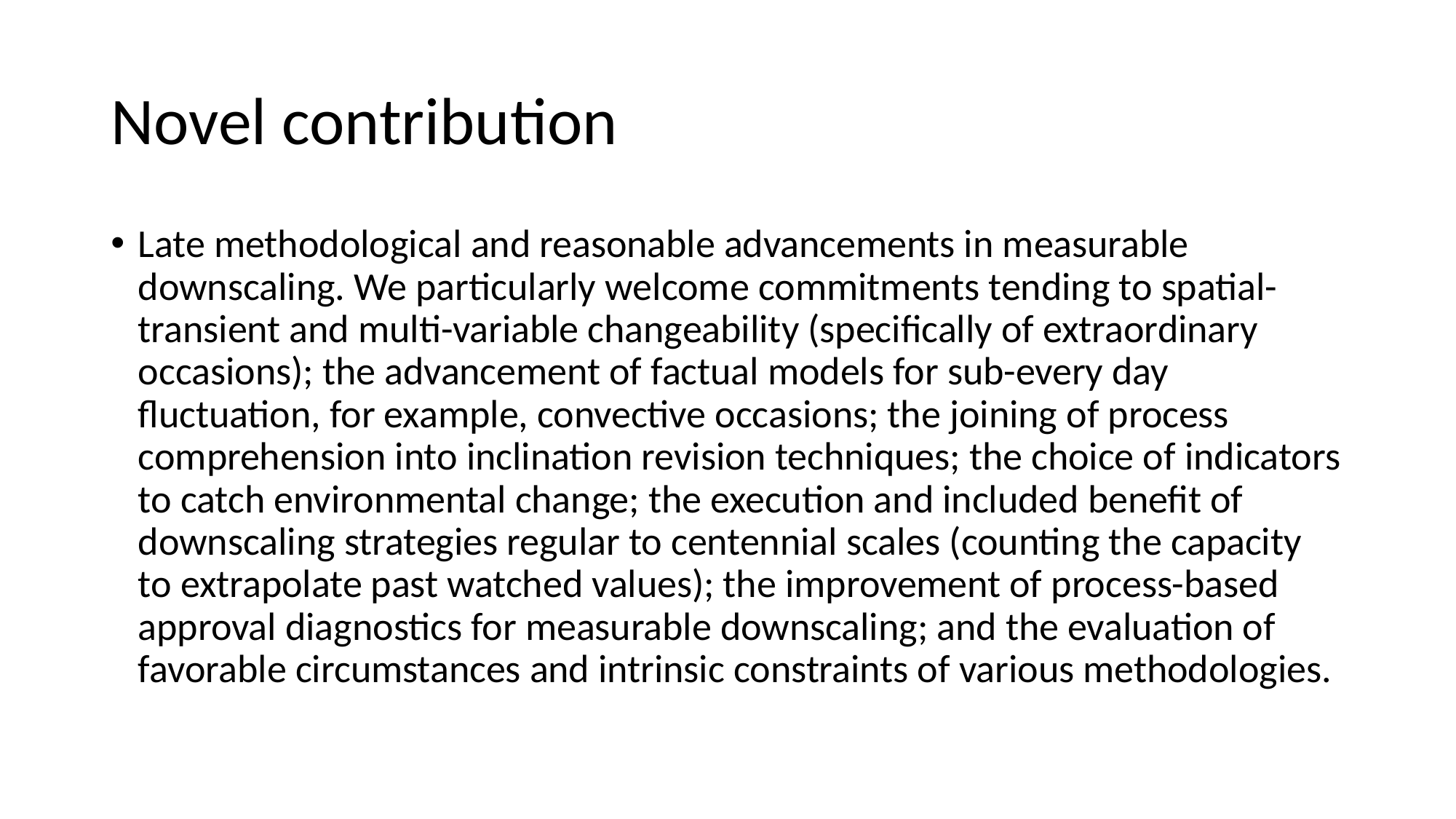

# Novel contribution
Late methodological and reasonable advancements in measurable downscaling. We particularly welcome commitments tending to spatial-transient and multi-variable changeability (specifically of extraordinary occasions); the advancement of factual models for sub-every day fluctuation, for example, convective occasions; the joining of process comprehension into inclination revision techniques; the choice of indicators to catch environmental change; the execution and included benefit of downscaling strategies regular to centennial scales (counting the capacity to extrapolate past watched values); the improvement of process-based approval diagnostics for measurable downscaling; and the evaluation of favorable circumstances and intrinsic constraints of various methodologies.